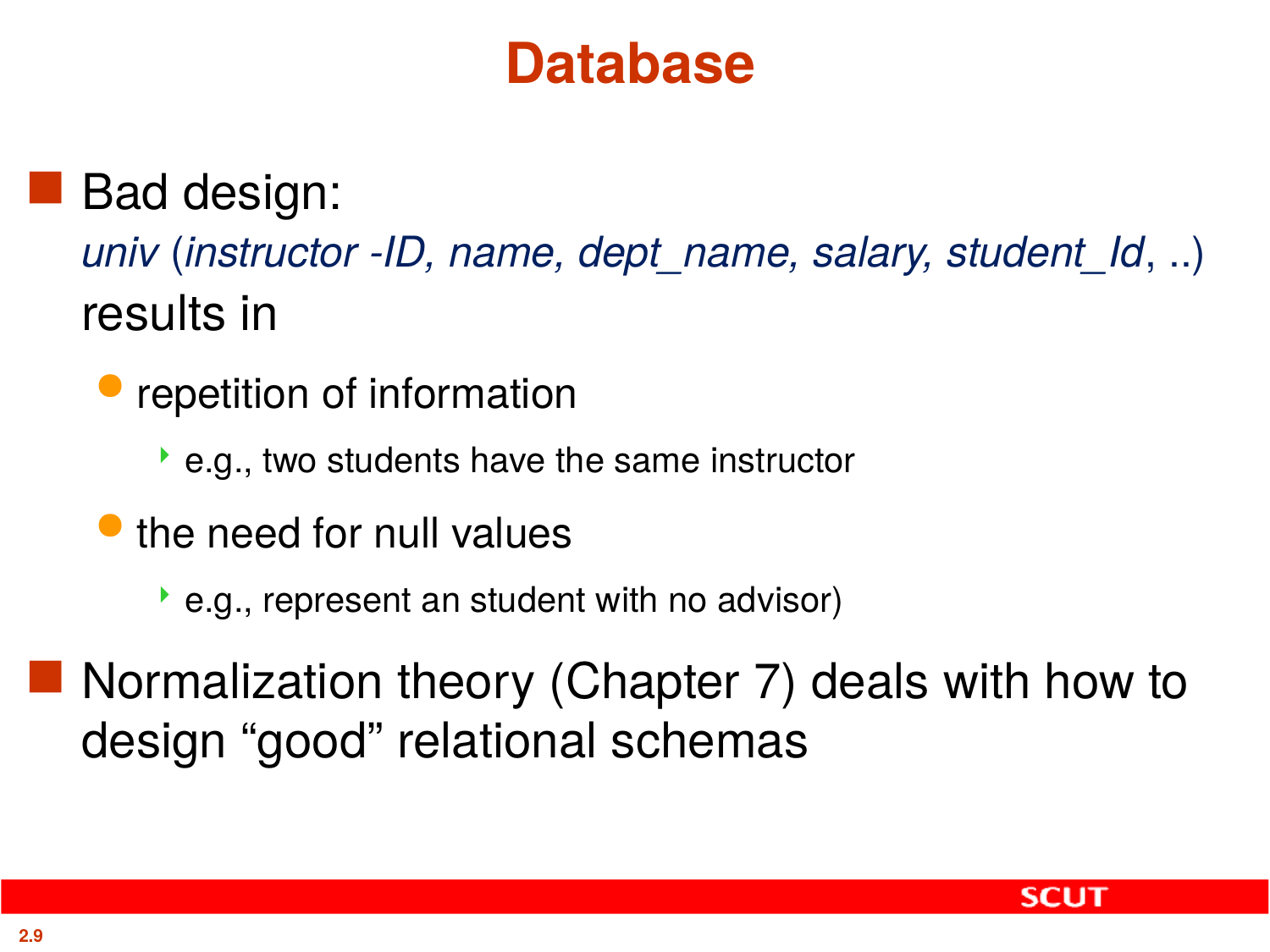

# Database
Bad design:
univ (instructor -ID, name, dept_name, salary, student_Id, ..)
results in
repetition of information
e.g., two students have the same instructor
the need for null values
e.g., represent an student with no advisor)
Normalization theory (Chapter 7) deals with how to design “good” relational schemas